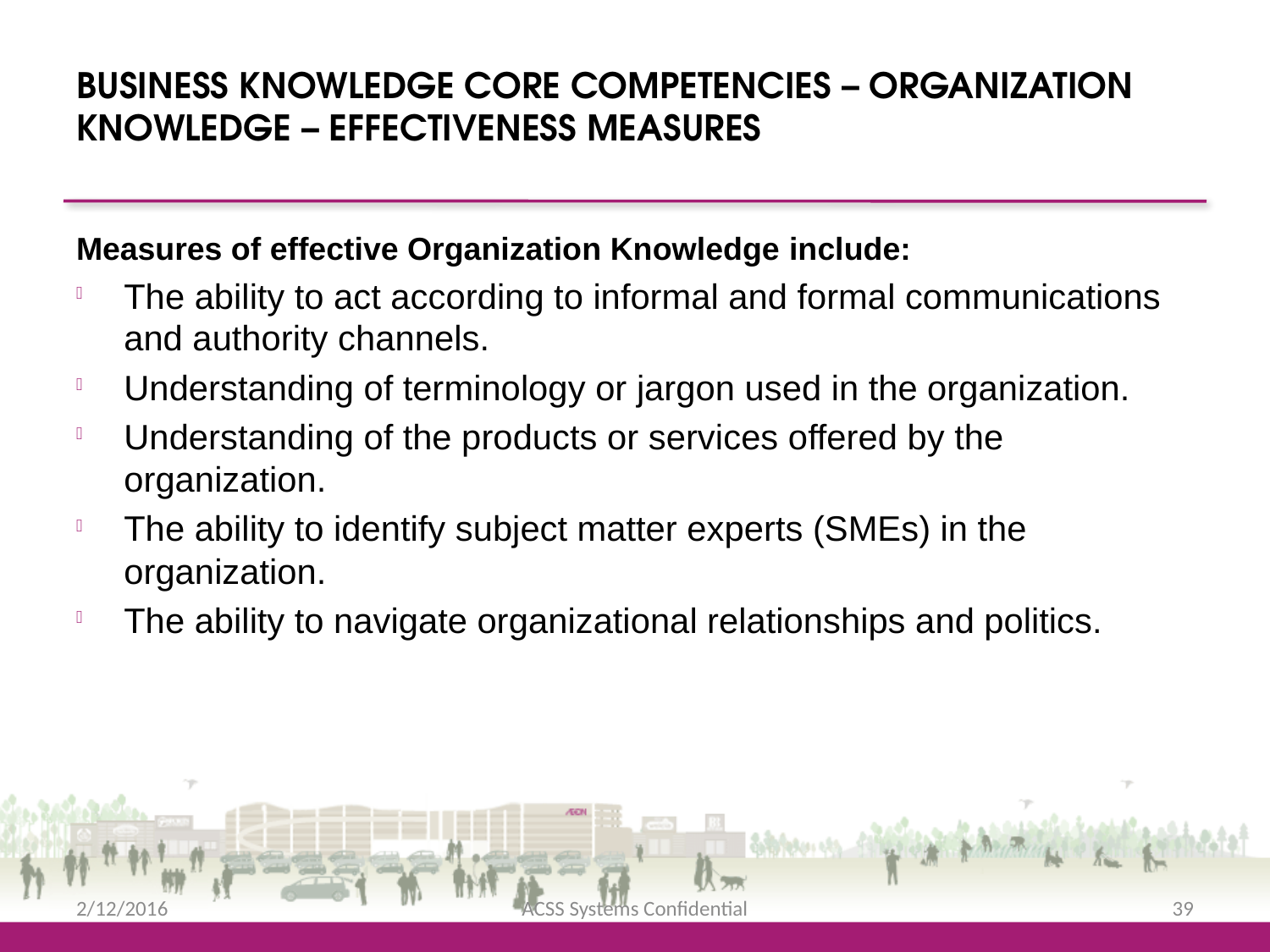

Business Knowledge Core Competencies – Organization Knowledge – Effectiveness measures
Measures of effective Organization Knowledge include:
The ability to act according to informal and formal communications and authority channels.
Understanding of terminology or jargon used in the organization.
Understanding of the products or services offered by the organization.
The ability to identify subject matter experts (SMEs) in the organization.
The ability to navigate organizational relationships and politics.
2/12/2016
ACSS Systems Confidential
39